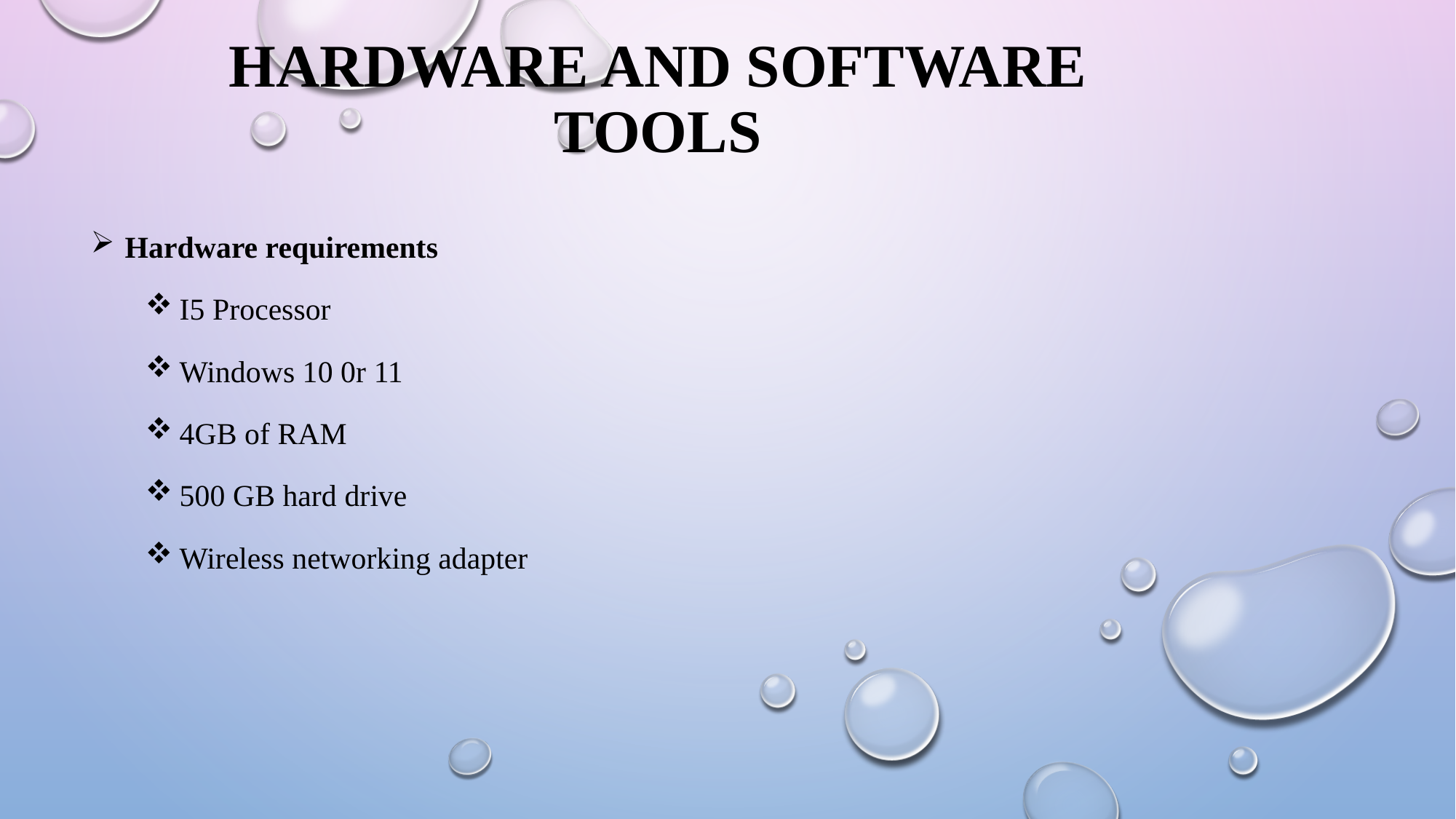

# Hardware and Software Tools
Hardware requirements
I5 Processor
Windows 10 0r 11
4GB of RAM
500 GB hard drive
Wireless networking adapter